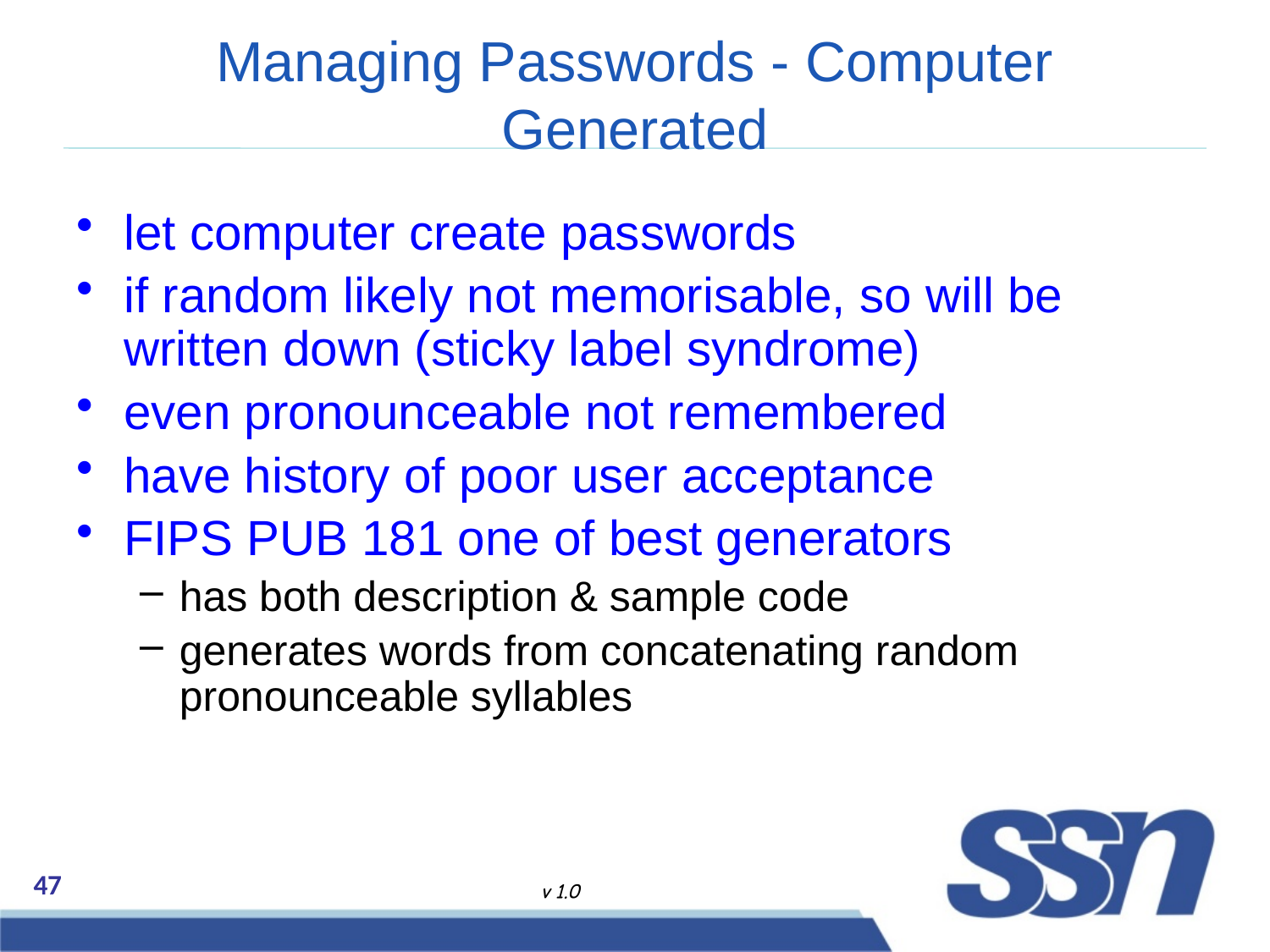

# Managing Passwords - Computer Generated
let computer create passwords
if random likely not memorisable, so will be written down (sticky label syndrome)
even pronounceable not remembered
have history of poor user acceptance
FIPS PUB 181 one of best generators
has both description & sample code
generates words from concatenating random pronounceable syllables